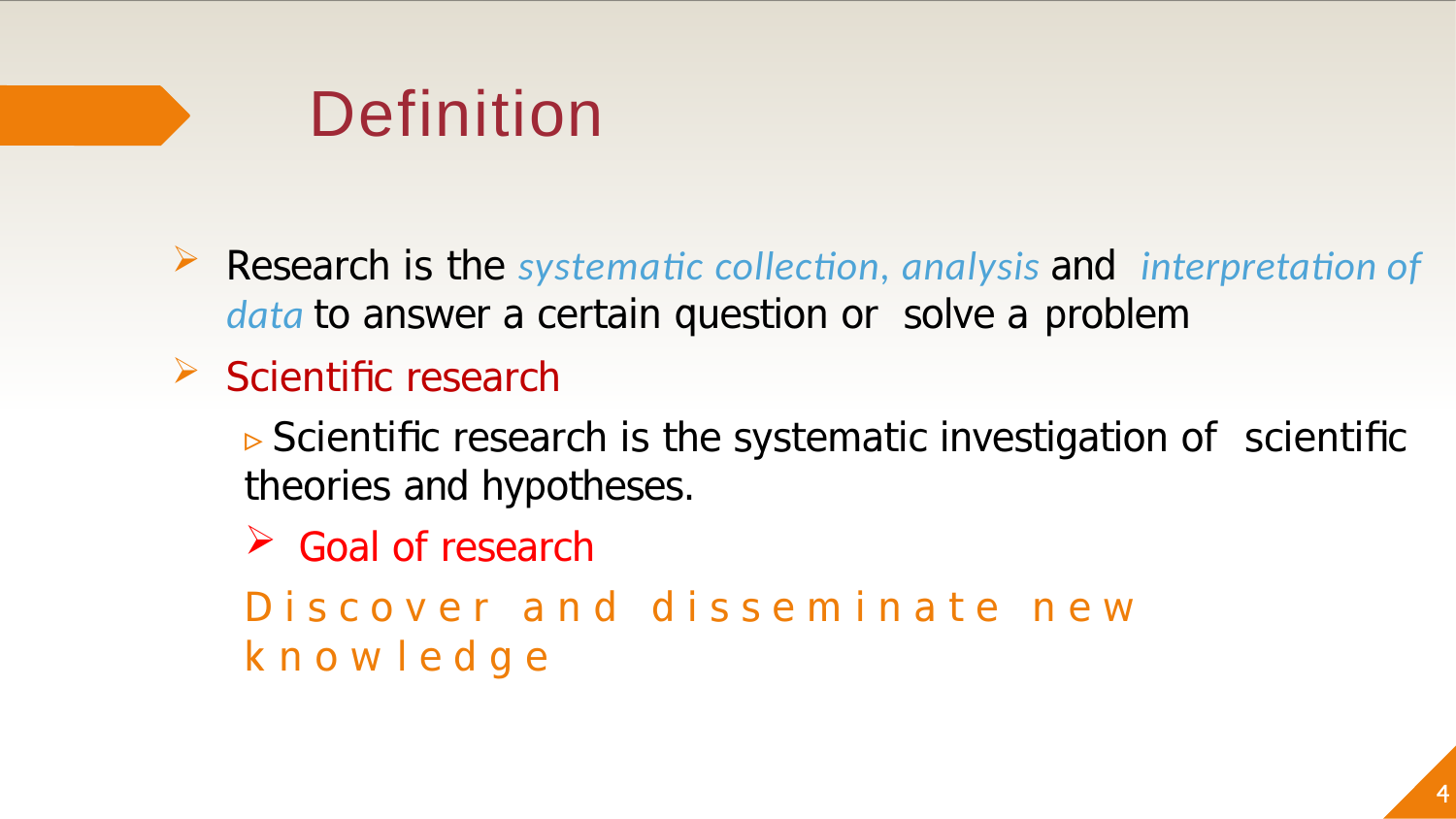

# Definition

Research is the systematic collection, analysis and  interpretation of data to answer a certain question or  solve a  problem
Scientific research
▹Scientific research is the systematic investigation of  scientific theories and hypotheses.
Goal of research
Discover and disseminate new knowledge

4